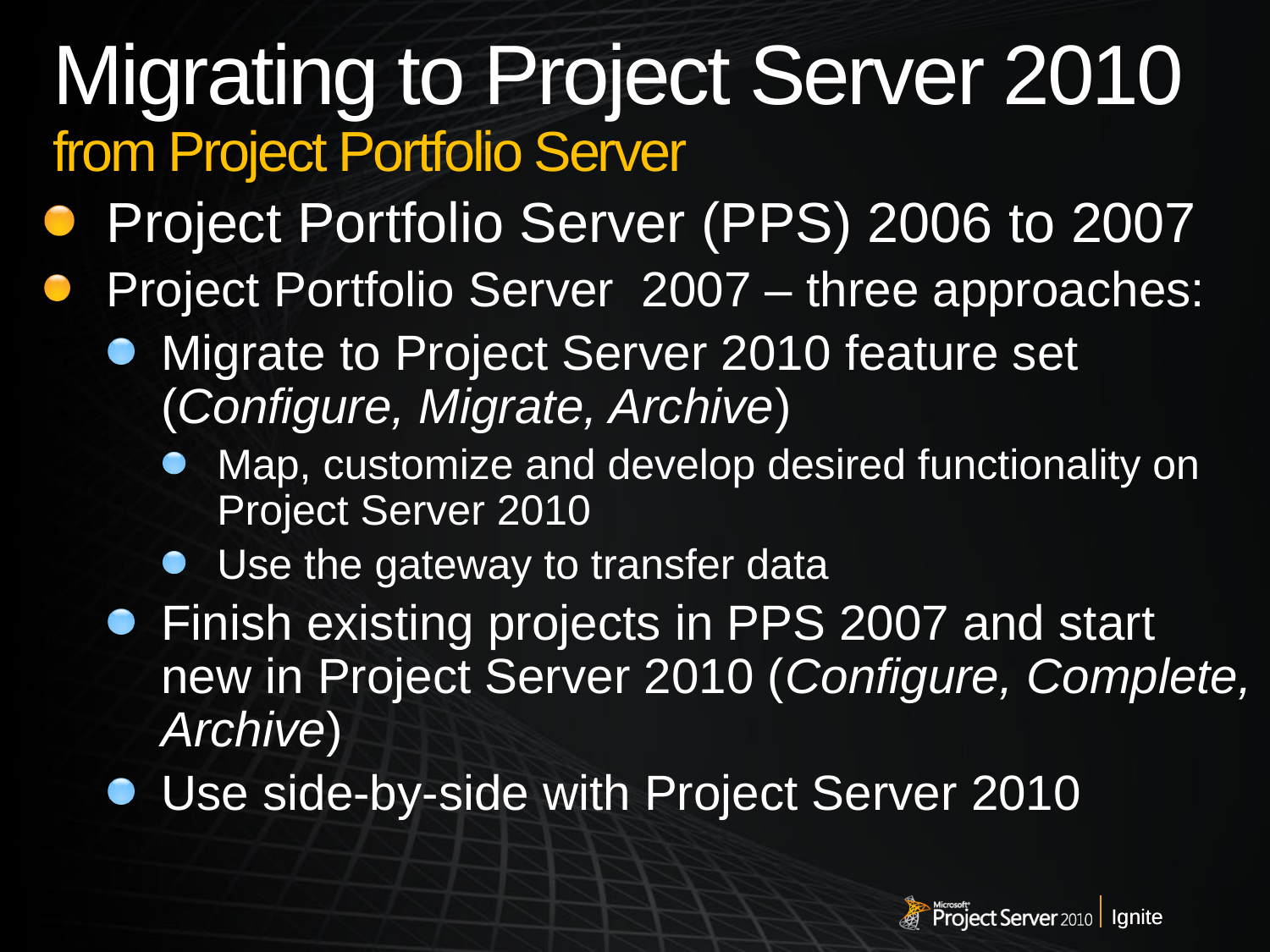

# Migrating to Project Server 2010 from Project Portfolio Server
Project Portfolio Server (PPS) 2006 to 2007
Project Portfolio Server  2007 – three approaches:
Migrate to Project Server 2010 feature set (Configure, Migrate, Archive)
Map, customize and develop desired functionality on Project Server 2010
Use the gateway to transfer data
Finish existing projects in PPS 2007 and start new in Project Server 2010 (Configure, Complete, Archive)
Use side-by-side with Project Server 2010